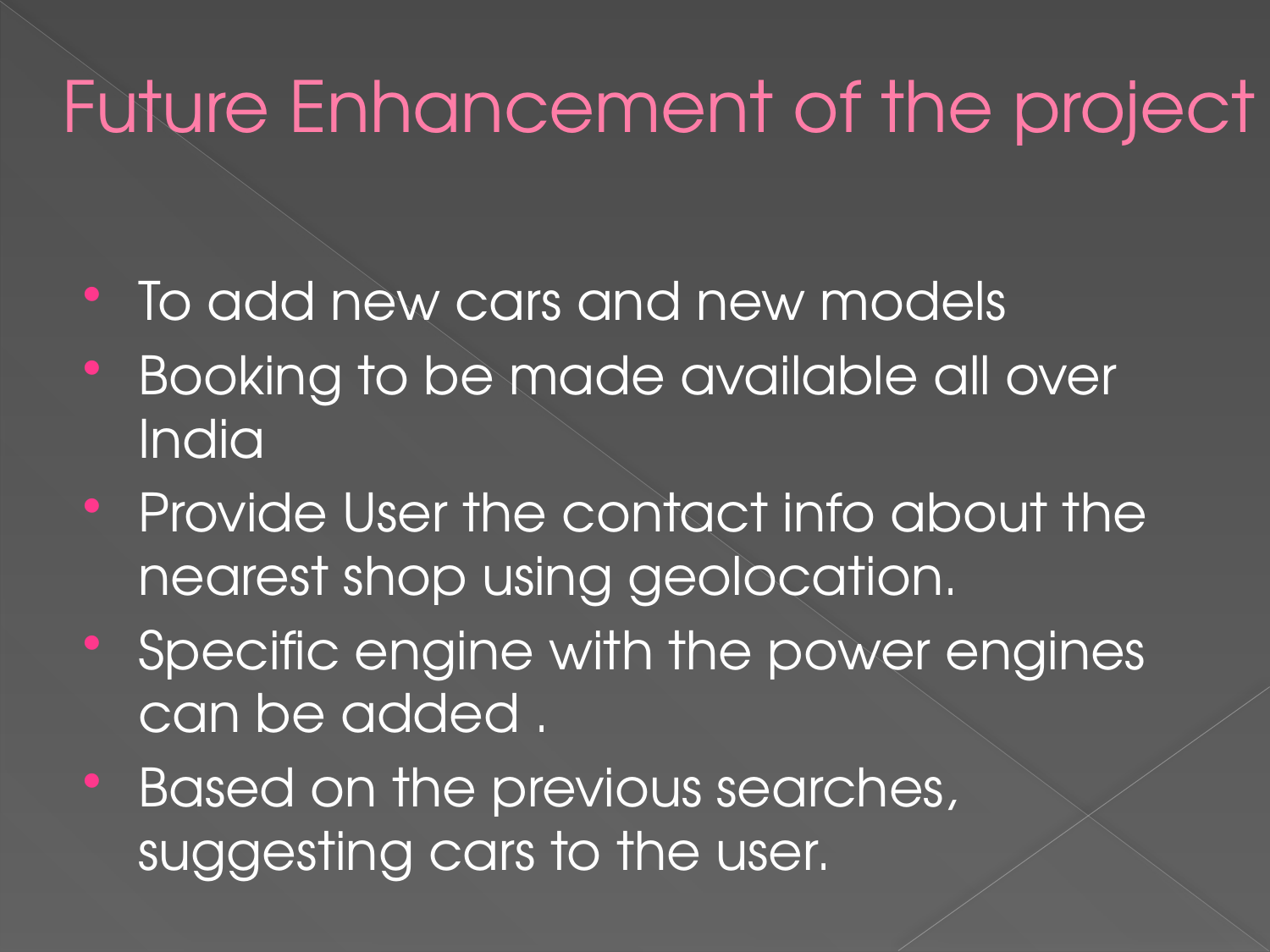

# Future Enhancement of the project
To add new cars and new models
Booking to be made available all over India
Provide User the contact info about the nearest shop using geolocation.
Specific engine with the power engines can be added .
Based on the previous searches, suggesting cars to the user.